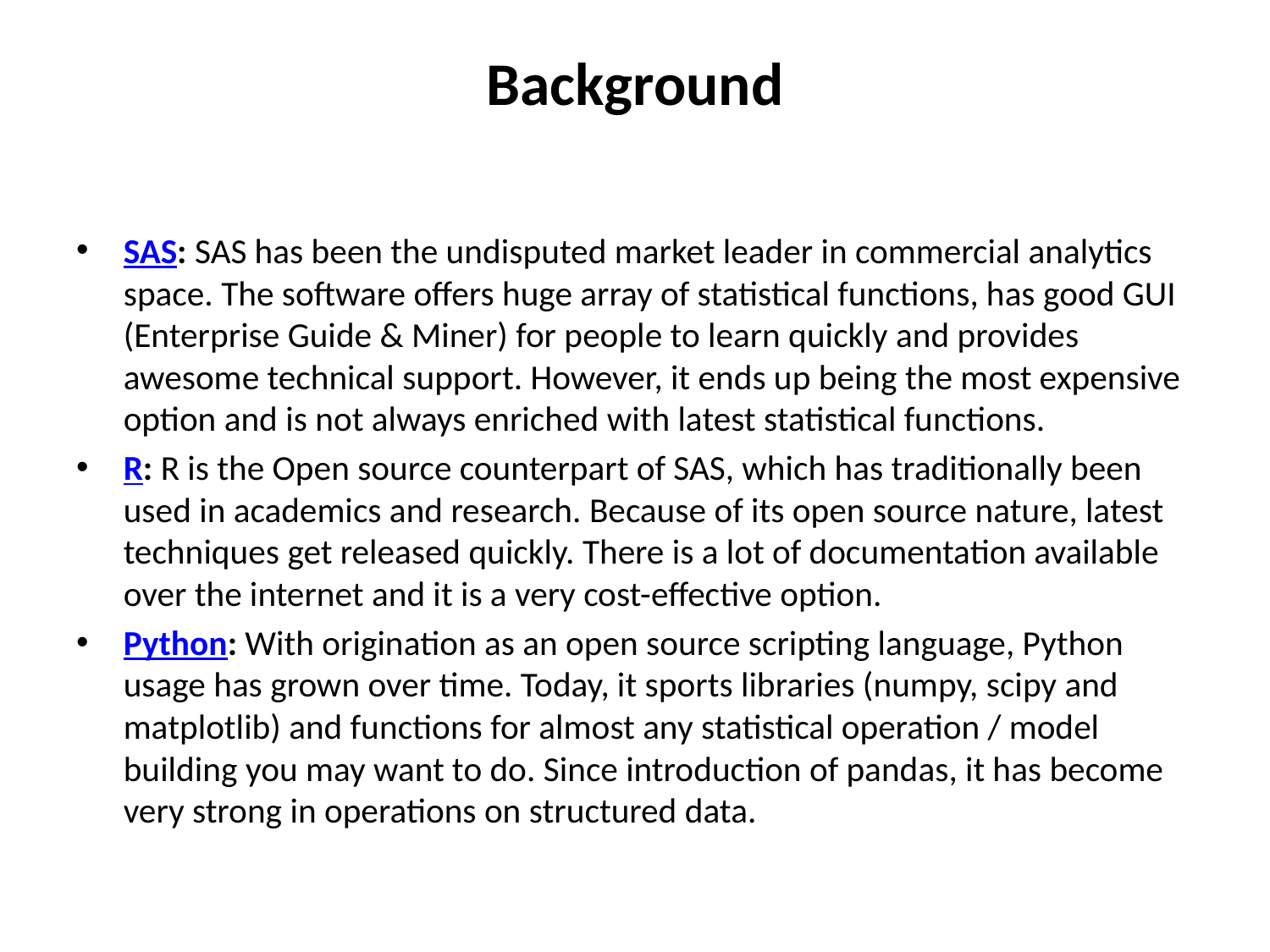

# Background
SAS: SAS has been the undisputed market leader in commercial analytics space. The software offers huge array of statistical functions, has good GUI (Enterprise Guide & Miner) for people to learn quickly and provides awesome technical support. However, it ends up being the most expensive option and is not always enriched with latest statistical functions.
R: R is the Open source counterpart of SAS, which has traditionally been used in academics and research. Because of its open source nature, latest techniques get released quickly. There is a lot of documentation available over the internet and it is a very cost-effective option.
Python: With origination as an open source scripting language, Python usage has grown over time. Today, it sports libraries (numpy, scipy and matplotlib) and functions for almost any statistical operation / model building you may want to do. Since introduction of pandas, it has become very strong in operations on structured data.